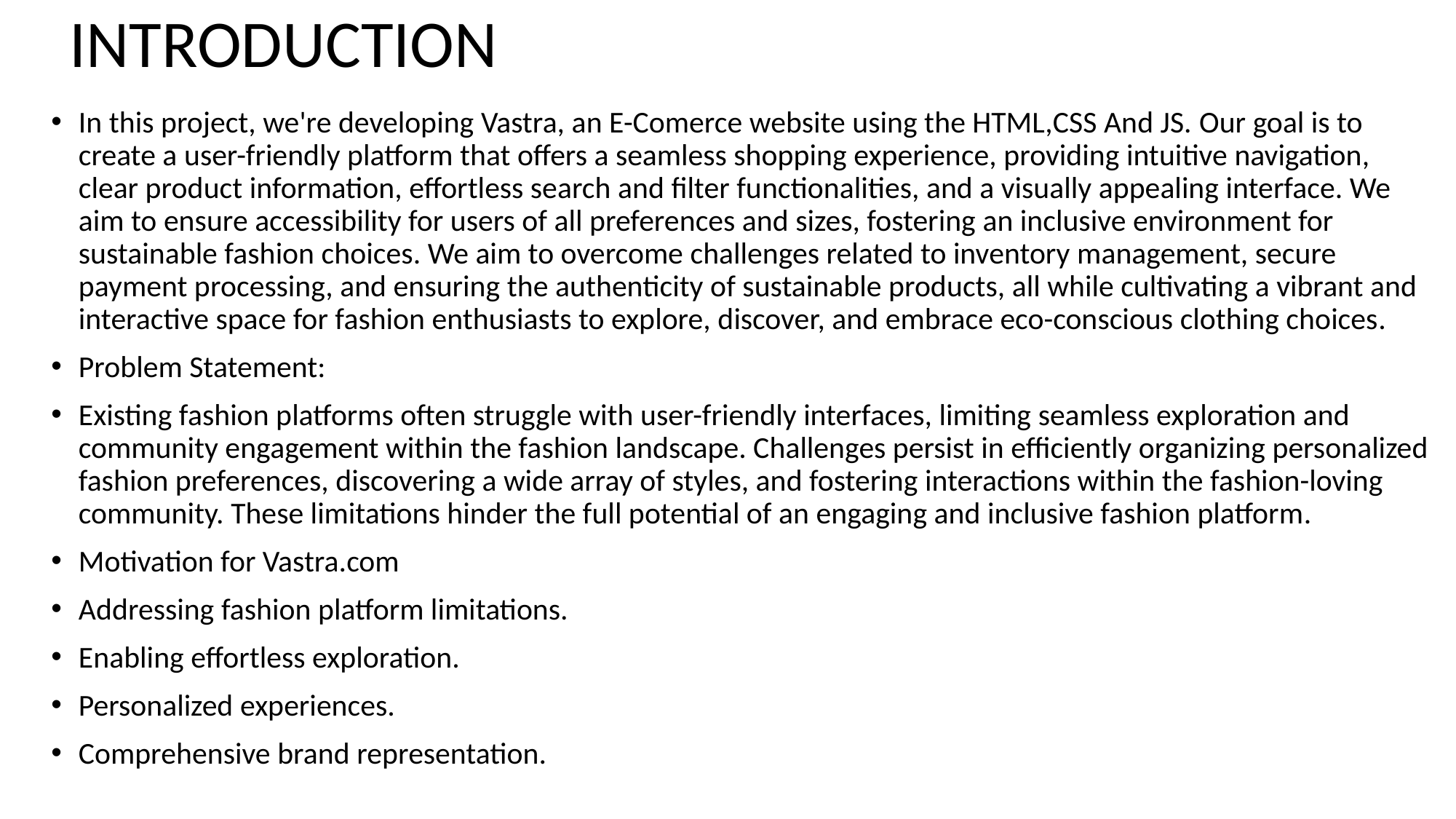

# INTRODUCTION
In this project, we're developing Vastra, an E-Comerce website using the HTML,CSS And JS. Our goal is to create a user-friendly platform that offers a seamless shopping experience, providing intuitive navigation, clear product information, effortless search and filter functionalities, and a visually appealing interface. We aim to ensure accessibility for users of all preferences and sizes, fostering an inclusive environment for sustainable fashion choices. We aim to overcome challenges related to inventory management, secure payment processing, and ensuring the authenticity of sustainable products, all while cultivating a vibrant and interactive space for fashion enthusiasts to explore, discover, and embrace eco-conscious clothing choices.
Problem Statement:
Existing fashion platforms often struggle with user-friendly interfaces, limiting seamless exploration and community engagement within the fashion landscape. Challenges persist in efficiently organizing personalized fashion preferences, discovering a wide array of styles, and fostering interactions within the fashion-loving community. These limitations hinder the full potential of an engaging and inclusive fashion platform.
Motivation for Vastra.com
Addressing fashion platform limitations.
Enabling effortless exploration.
Personalized experiences.
Comprehensive brand representation.